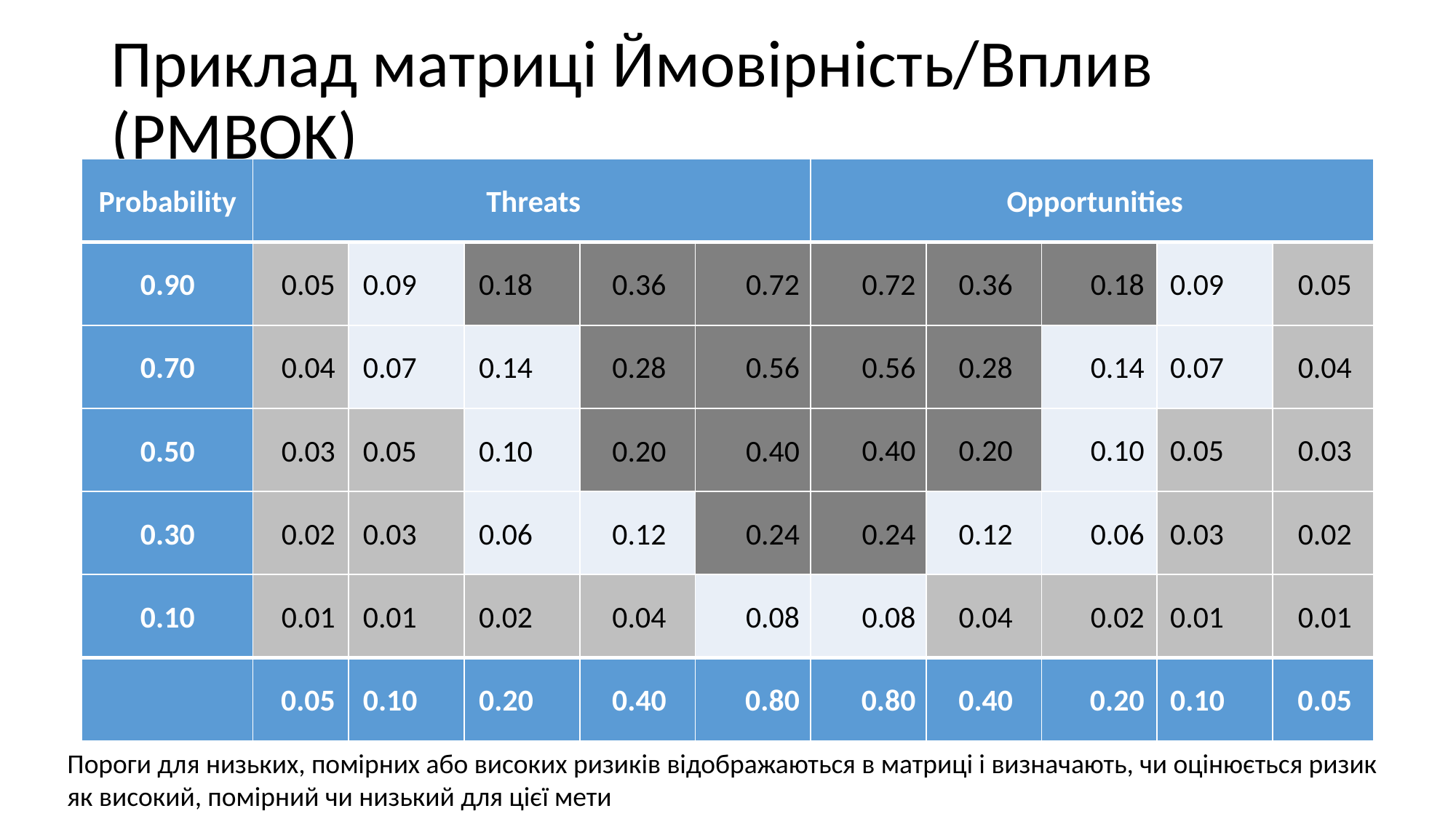

# Приклад матриці Ймовірність/Вплив (PMBOK)
| Probability | Threats |  |  |  |  | Opportunities |  |  |  |  |
| --- | --- | --- | --- | --- | --- | --- | --- | --- | --- | --- |
| 0.90 | 0.05 | 0.09 | 0.18 | 0.36 | 0.72 | 0.72 | 0.36 | 0.18 | 0.09 | 0.05 |
| 0.70 | 0.04 | 0.07 | 0.14 | 0.28 | 0.56 | 0.56 | 0.28 | 0.14 | 0.07 | 0.04 |
| 0.50 | 0.03 | 0.05 | 0.10 | 0.20 | 0.40 | 0.40 | 0.20 | 0.10 | 0.05 | 0.03 |
| 0.30 | 0.02 | 0.03 | 0.06 | 0.12 | 0.24 | 0.24 | 0.12 | 0.06 | 0.03 | 0.02 |
| 0.10 | 0.01 | 0.01 | 0.02 | 0.04 | 0.08 | 0.08 | 0.04 | 0.02 | 0.01 | 0.01 |
|  | 0.05 | 0.10 | 0.20 | 0.40 | 0.80 | 0.80 | 0.40 | 0.20 | 0.10 | 0.05 |
Пороги для низьких, помірних або високих ризиків відображаються в матриці і визначають, чи оцінюється ризик як високий, помірний чи низький для цієї мети